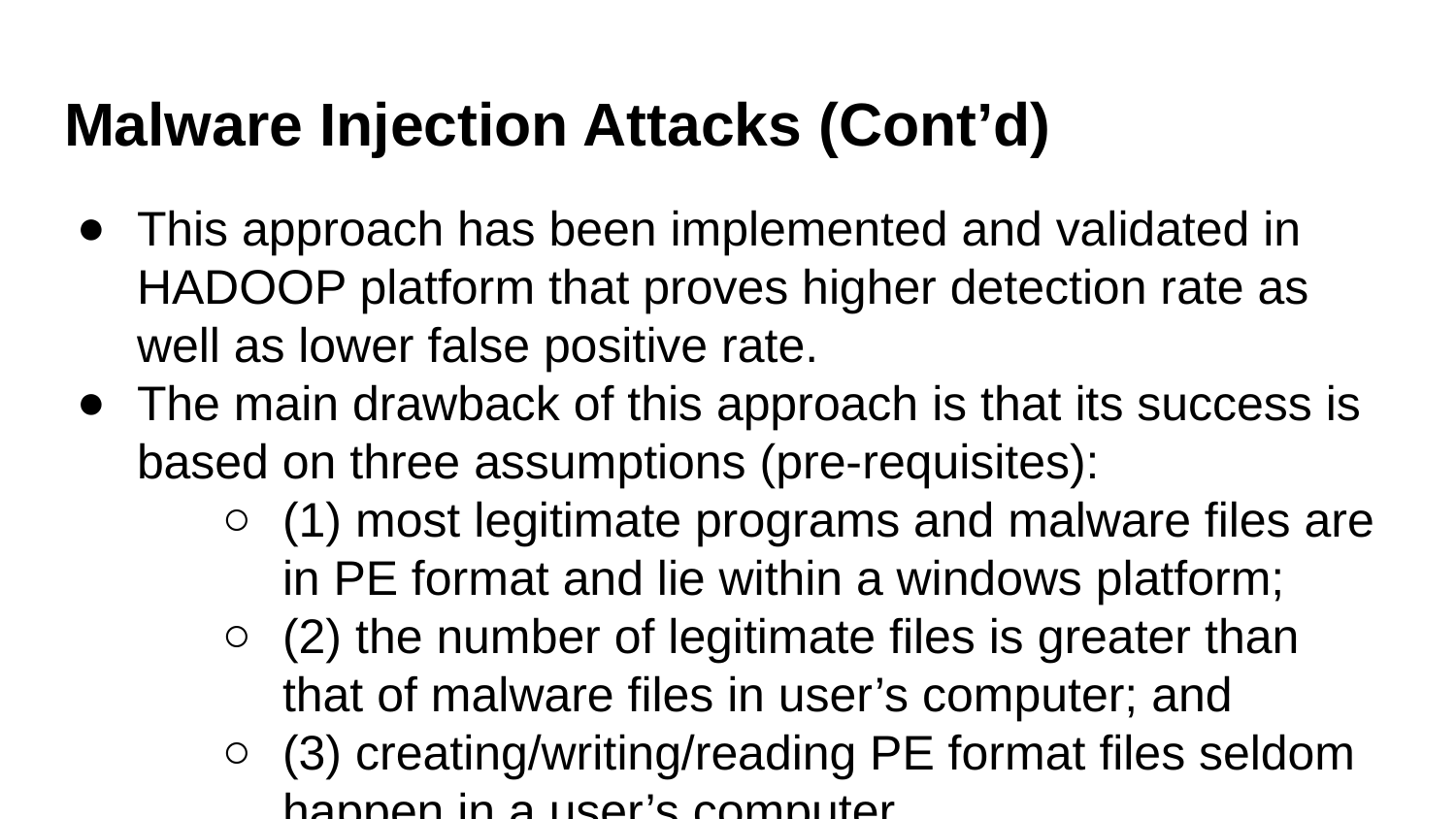

# Malware Injection Attacks (Cont’d)
This approach has been implemented and validated in HADOOP platform that proves higher detection rate as well as lower false positive rate.
The main drawback of this approach is that its success is based on three assumptions (pre-requisites):
(1) most legitimate programs and malware files are in PE format and lie within a windows platform;
(2) the number of legitimate files is greater than that of malware files in user’s computer; and
(3) creating/writing/reading PE format files seldom happen in a user’s computer.